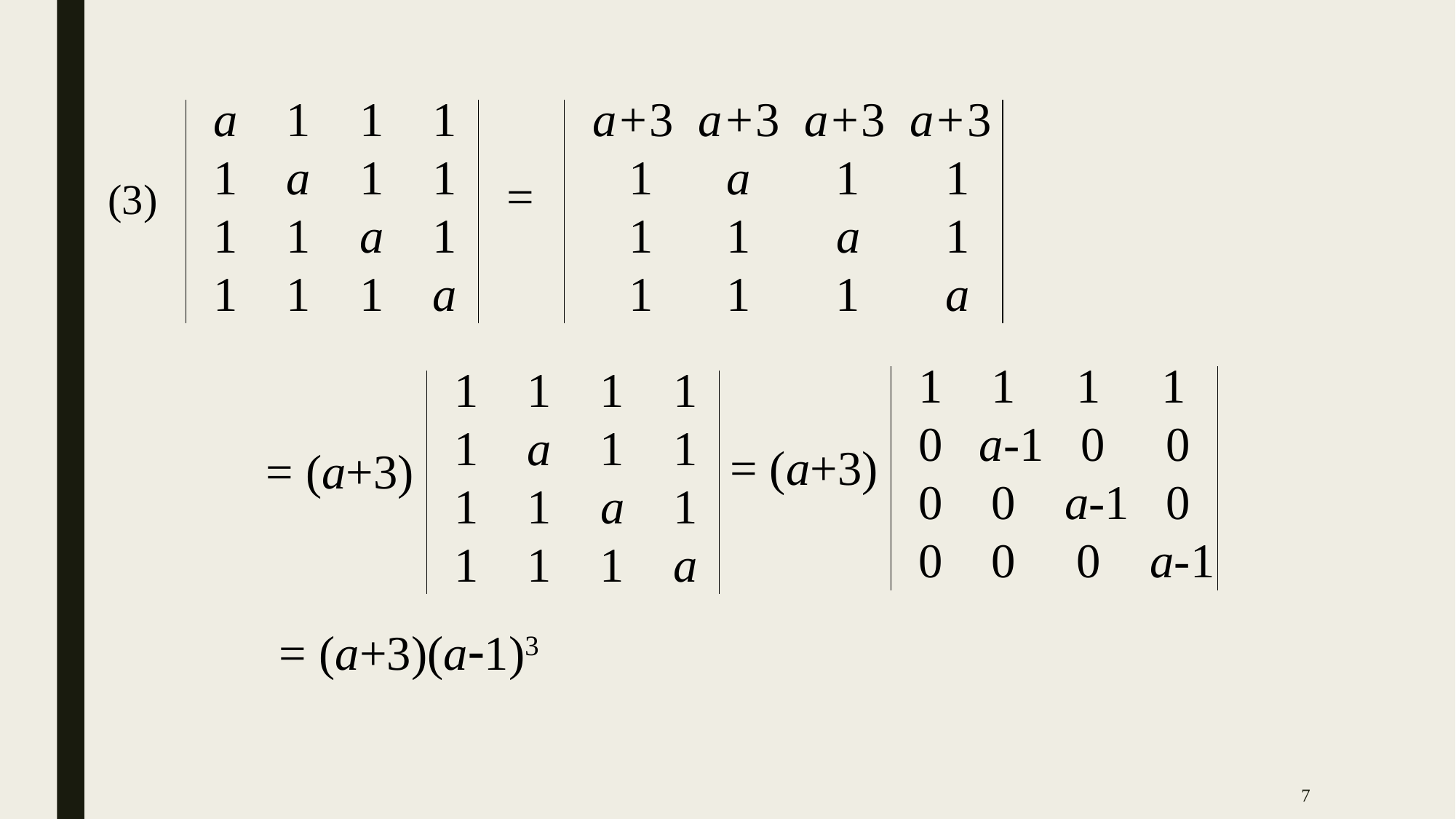

a    1    1    1
  1    a    1    1
  1    1    a    1
  1    1    1    a
  a+3  a+3  a+3  a+3
     1      a       1       1
     1      1       a       1
     1      1       1       a
=
(3)
  1    1     1     1
  0   a-1   0     0
  0    0    a-1   0
  0    0     0    a-1
  1    1    1    1
  1    a    1    1
  1    1    a    1
  1    1    1    a
= (a+3)
= (a+3)
= (a+3)(a−1)3
7